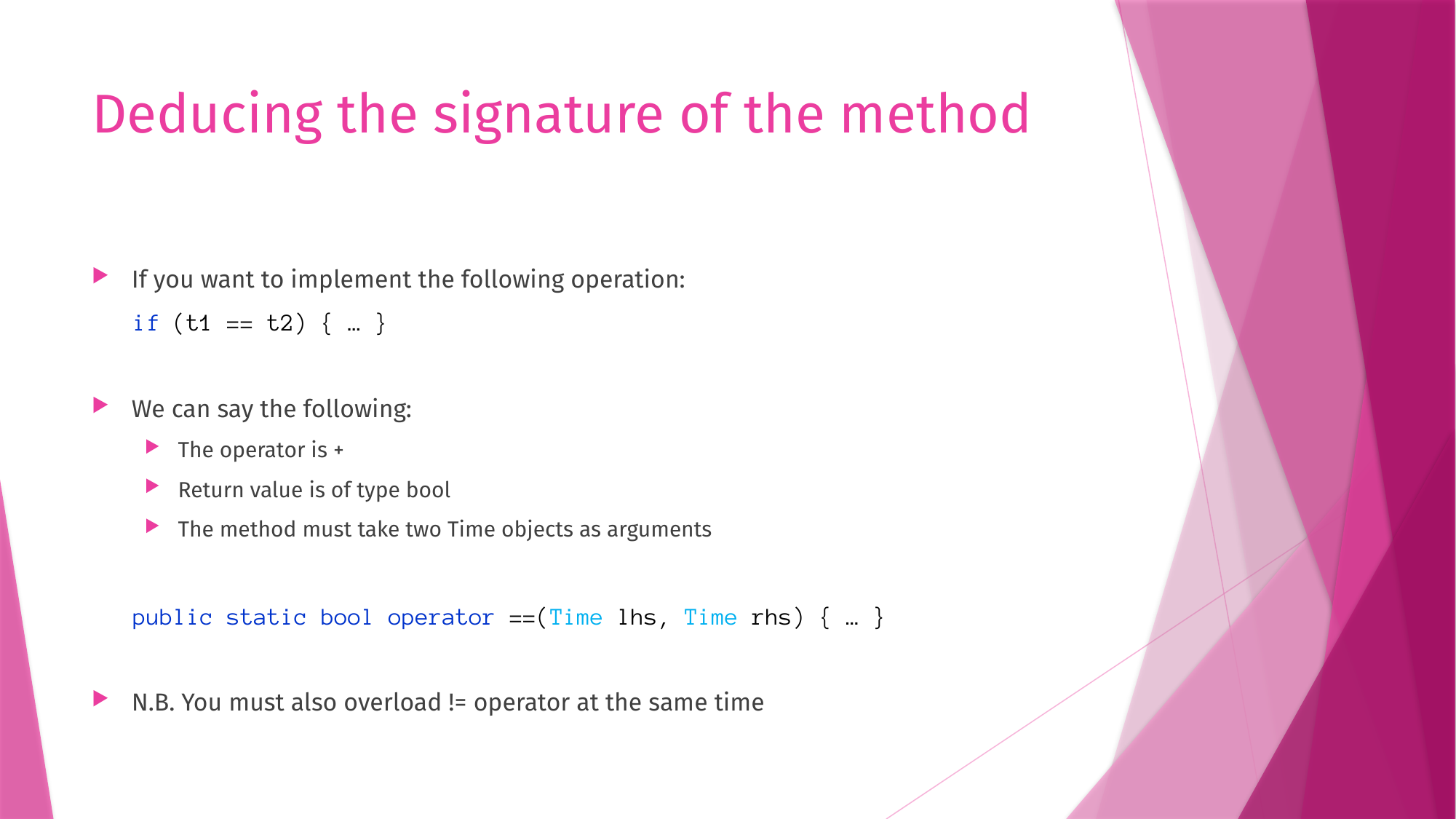

# Deducing the signature of the method
If you want to implement the following operation:
if (t1 == t2) { … }

We can say the following:
The operator is +
Return value is of type bool
The method must take two Time objects as arguments

public static bool operator ==(Time lhs, Time rhs) { … }

N.B. You must also overload != operator at the same time